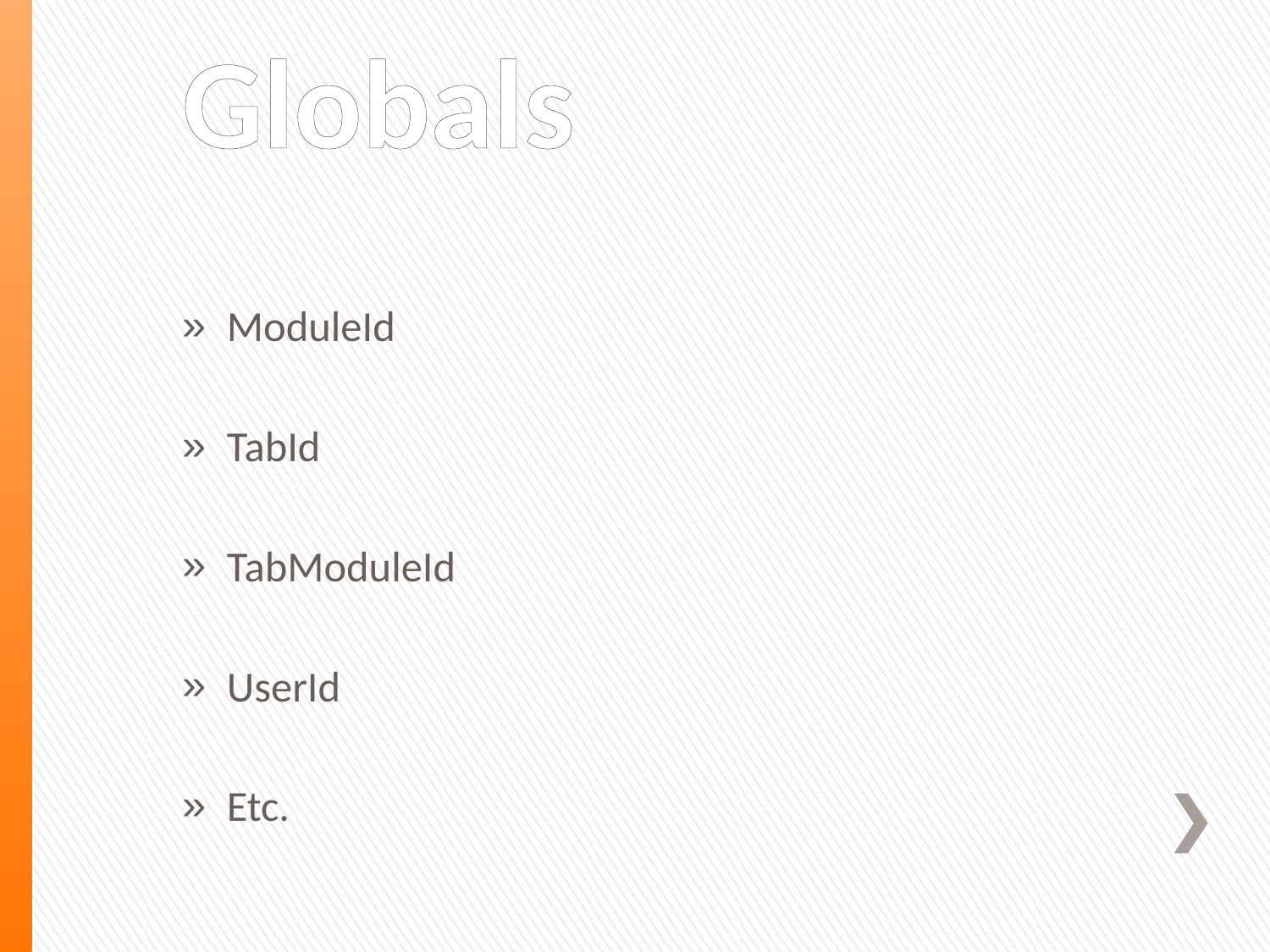

# Globals

ModuleId

TabId

TabModuleId

UserId

Etc.